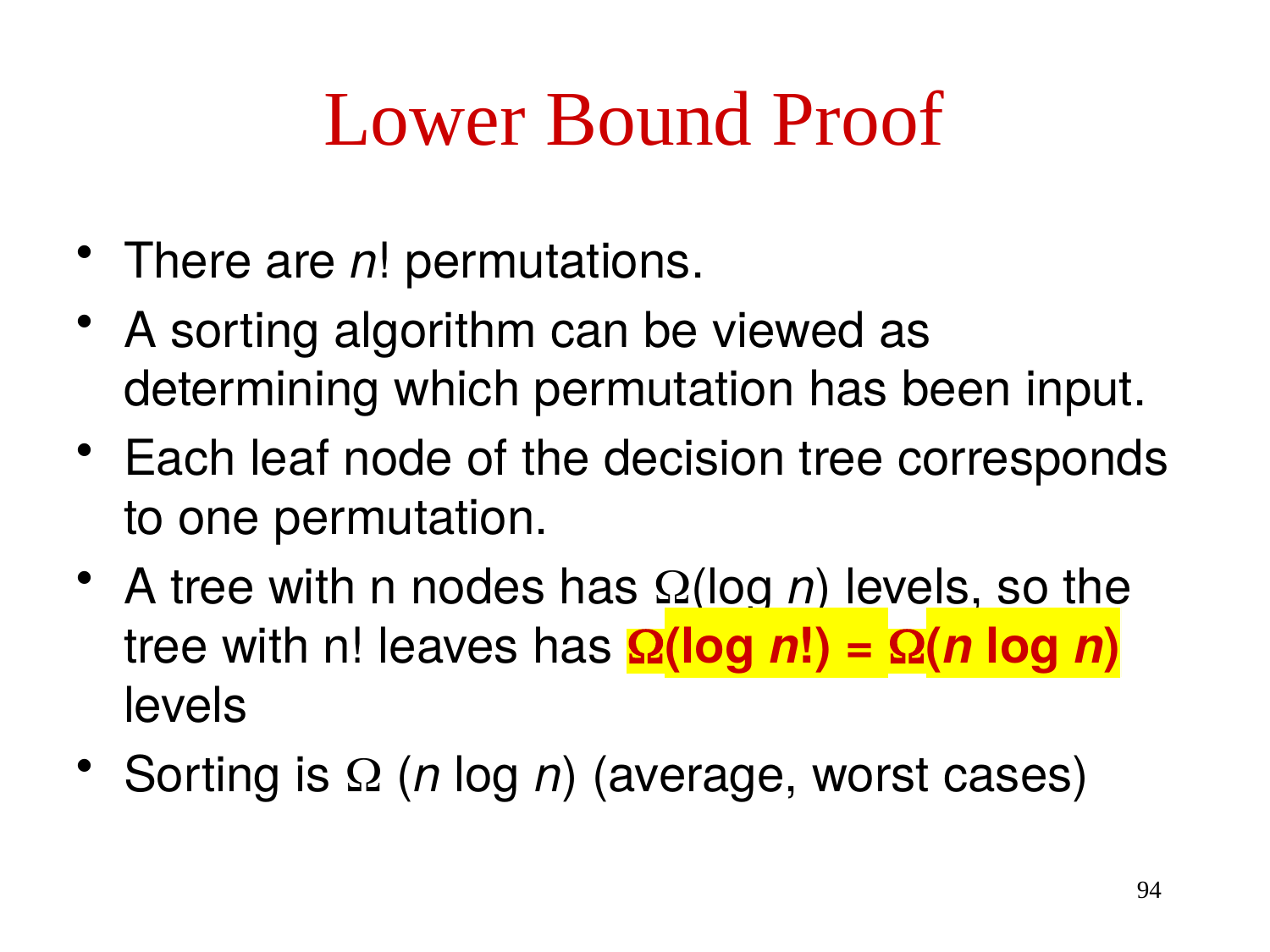

# Lower Bound Proof
There are n! permutations.
A sorting algorithm can be viewed as determining which permutation has been input.
Each leaf node of the decision tree corresponds to one permutation.
A tree with n nodes has Ω(log n) levels, so the tree with n! leaves has Ω(log n!) = Ω(n log n) levels
Sorting is Ω (n log n) (average, worst cases)

94